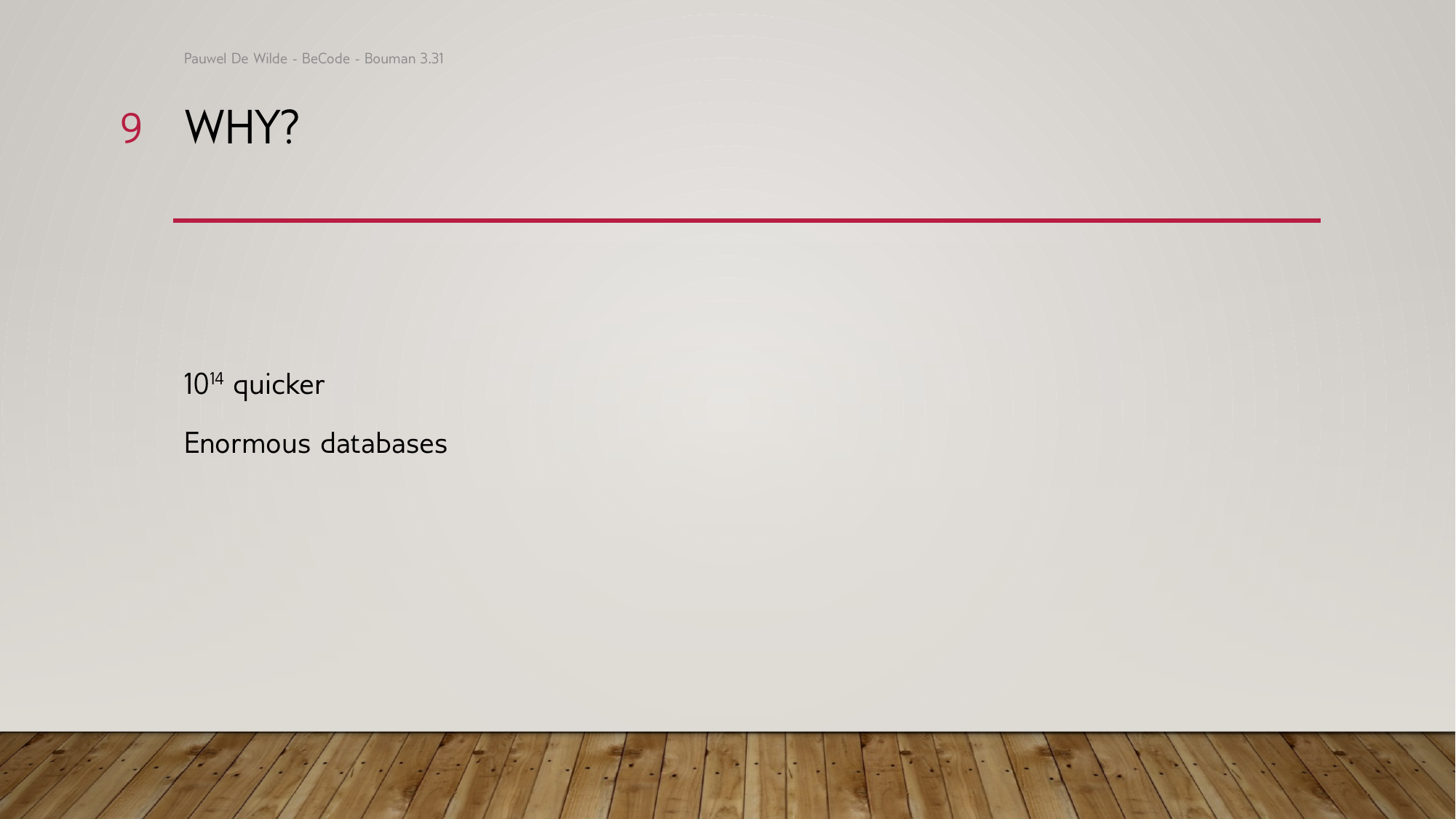

Pauwel De Wilde - BeCode - Bouman 3.31
9
# Why?

1014 quicker
Enormous databases